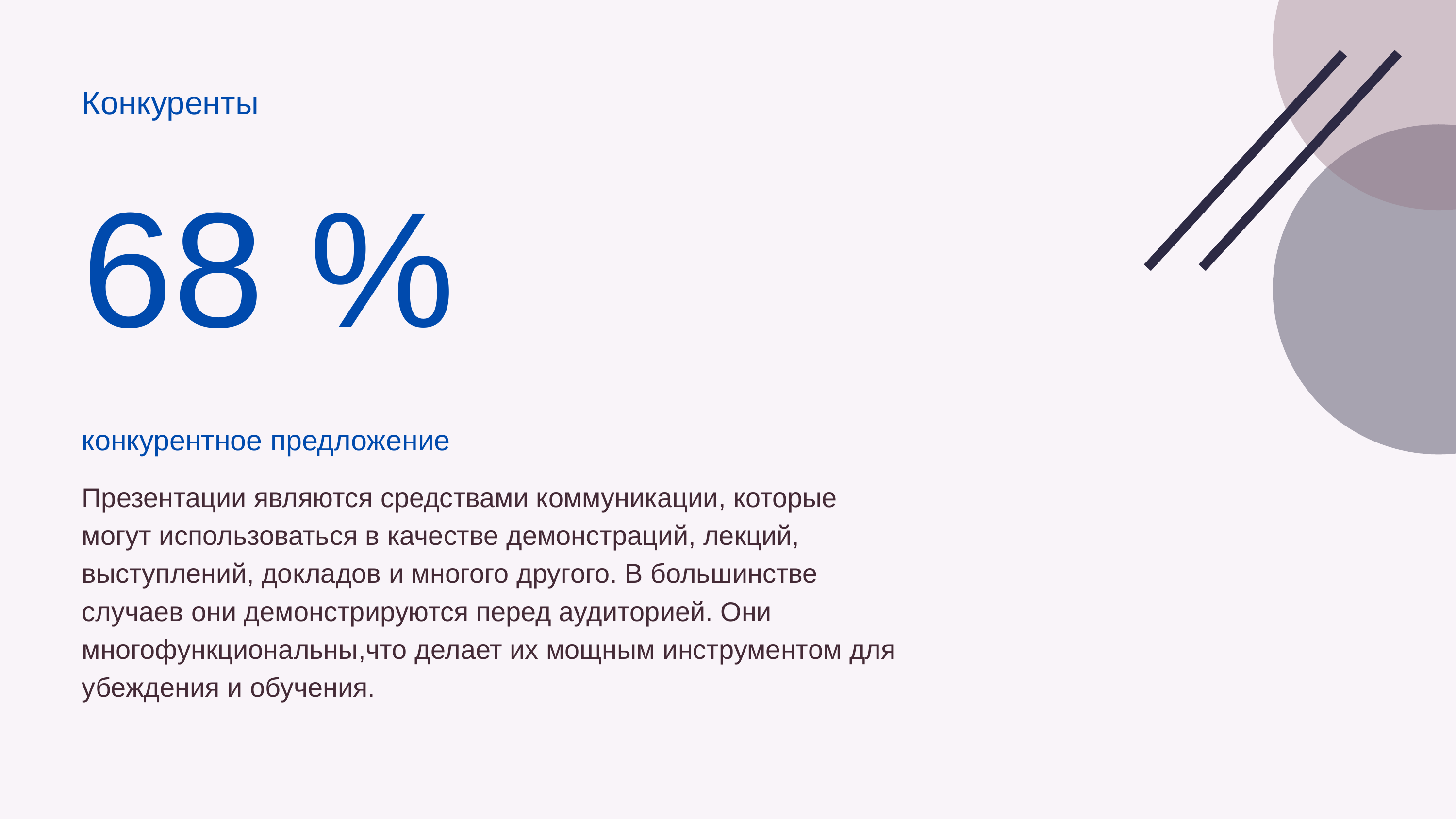

Конкуренты
68 %
конкурентное предложение
Презентации являются средствами коммуникации, которые могут использоваться в качестве демонстраций, лекций, выступлений, докладов и многого другого. В большинстве случаев они демонстрируются перед аудиторией. Они многофункциональны,что делает их мощным инструментом для убеждения и обучения.